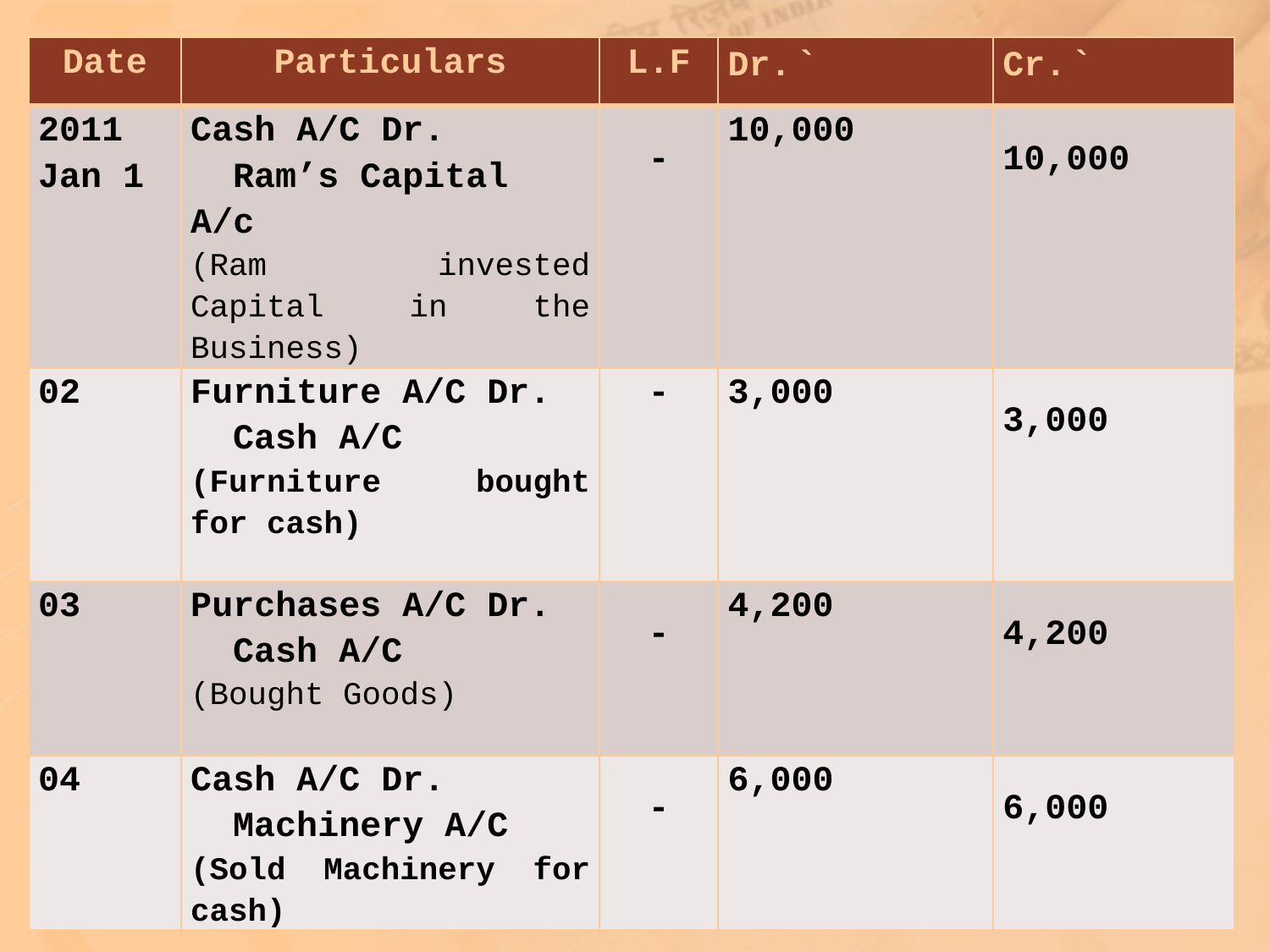

| Date | Particulars | L.F | Dr. ` | Cr. ` |
| --- | --- | --- | --- | --- |
| 2011 Jan 1 | Cash A/C Dr. Ram’s Capital A/c (Ram invested Capital in the Business) | - | 10,000 | 10,000 |
| 02 | Furniture A/C Dr. Cash A/C (Furniture bought for cash) | - | 3,000 | 3,000 |
| 03 | Purchases A/C Dr. Cash A/C (Bought Goods) | - | 4,200 | 4,200 |
| 04 | Cash A/C Dr. Machinery A/C (Sold Machinery for cash) | - | 6,000 | 6,000 |